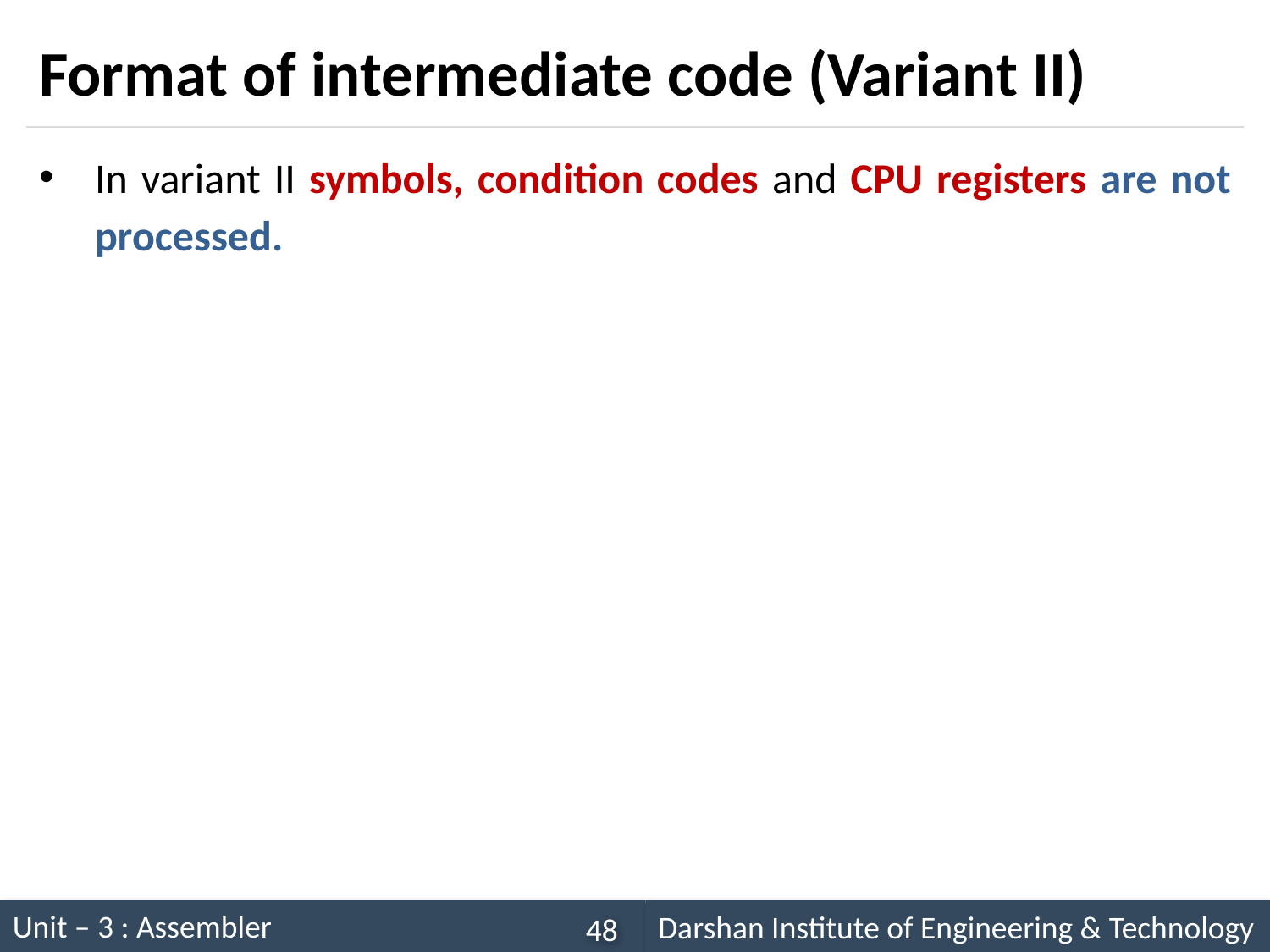

# Format of intermediate code (Variant II)
In variant II symbols, condition codes and CPU registers are not processed.